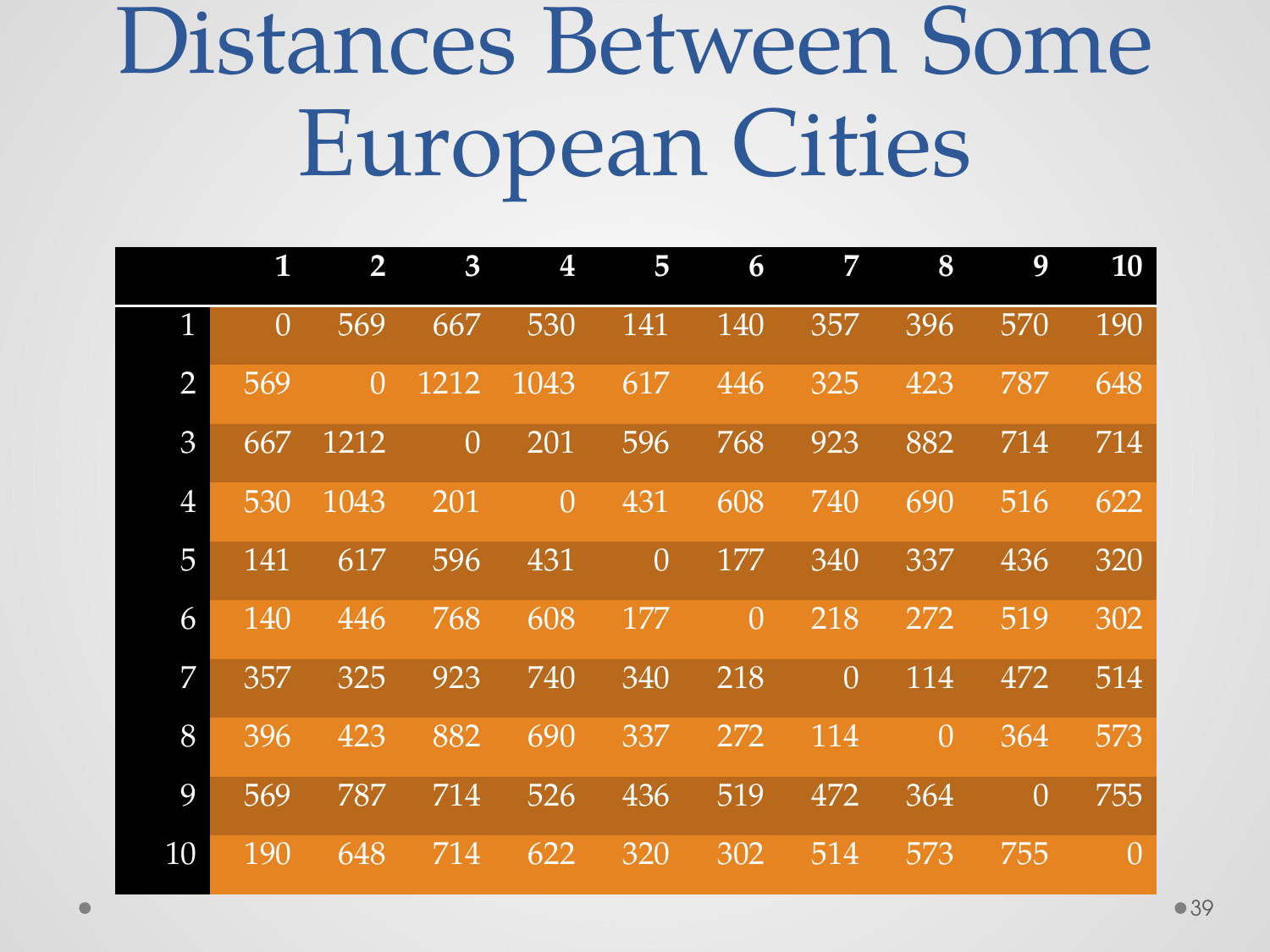

# Distances Between Some European Cities
|  | 1 | 2 | 3 | 4 | 5 | 6 | 7 | 8 | 9 | 10 |
| --- | --- | --- | --- | --- | --- | --- | --- | --- | --- | --- |
| 1 | 0 | 569 | 667 | 530 | 141 | 140 | 357 | 396 | 570 | 190 |
| 2 | 569 | 0 | 1212 | 1043 | 617 | 446 | 325 | 423 | 787 | 648 |
| 3 | 667 | 1212 | 0 | 201 | 596 | 768 | 923 | 882 | 714 | 714 |
| 4 | 530 | 1043 | 201 | 0 | 431 | 608 | 740 | 690 | 516 | 622 |
| 5 | 141 | 617 | 596 | 431 | 0 | 177 | 340 | 337 | 436 | 320 |
| 6 | 140 | 446 | 768 | 608 | 177 | 0 | 218 | 272 | 519 | 302 |
| 7 | 357 | 325 | 923 | 740 | 340 | 218 | 0 | 114 | 472 | 514 |
| 8 | 396 | 423 | 882 | 690 | 337 | 272 | 114 | 0 | 364 | 573 |
| 9 | 569 | 787 | 714 | 526 | 436 | 519 | 472 | 364 | 0 | 755 |
| 10 | 190 | 648 | 714 | 622 | 320 | 302 | 514 | 573 | 755 | 0 |
39